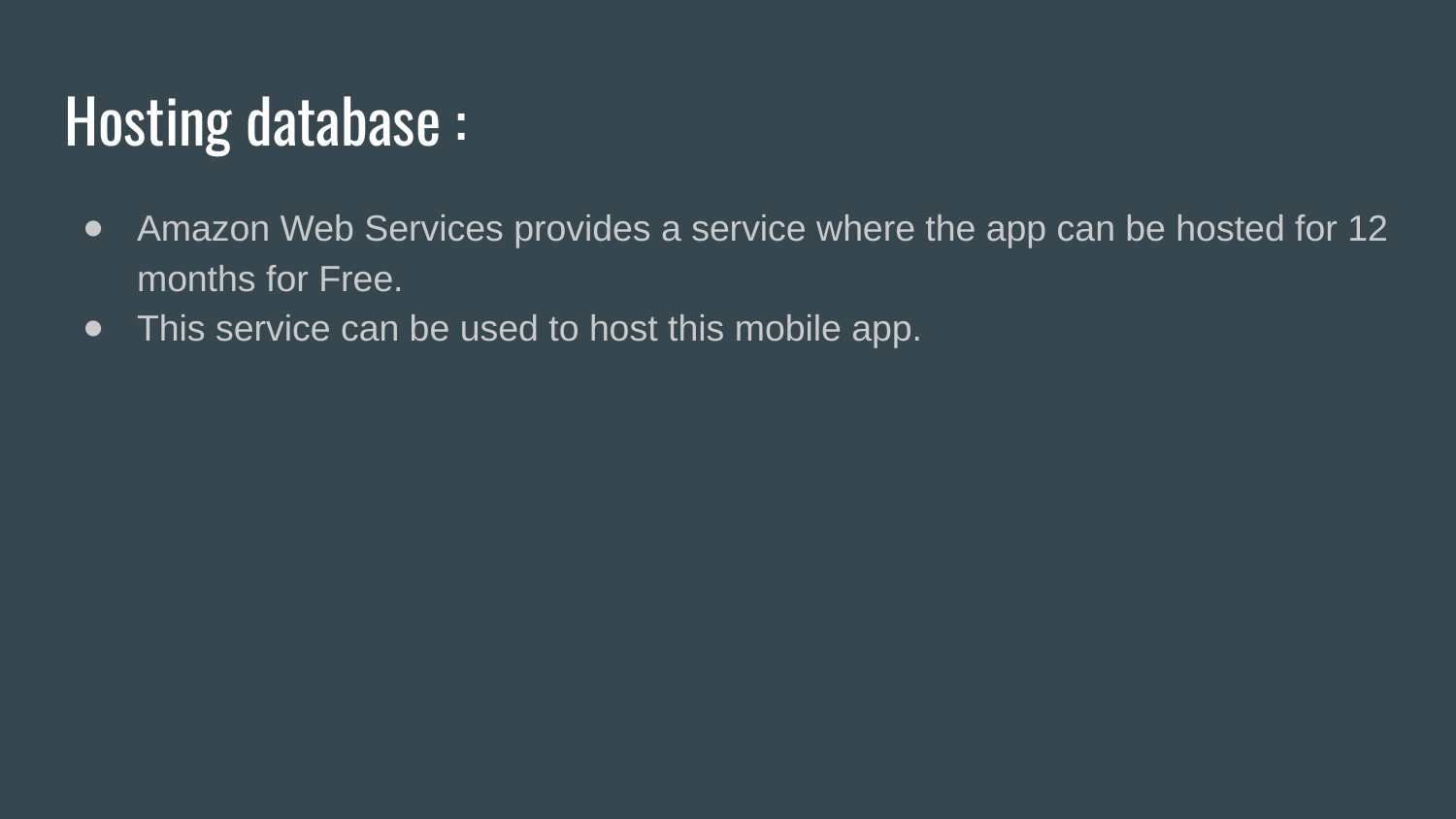

# Hosting database :
Amazon Web Services provides a service where the app can be hosted for 12 months for Free.
This service can be used to host this mobile app.